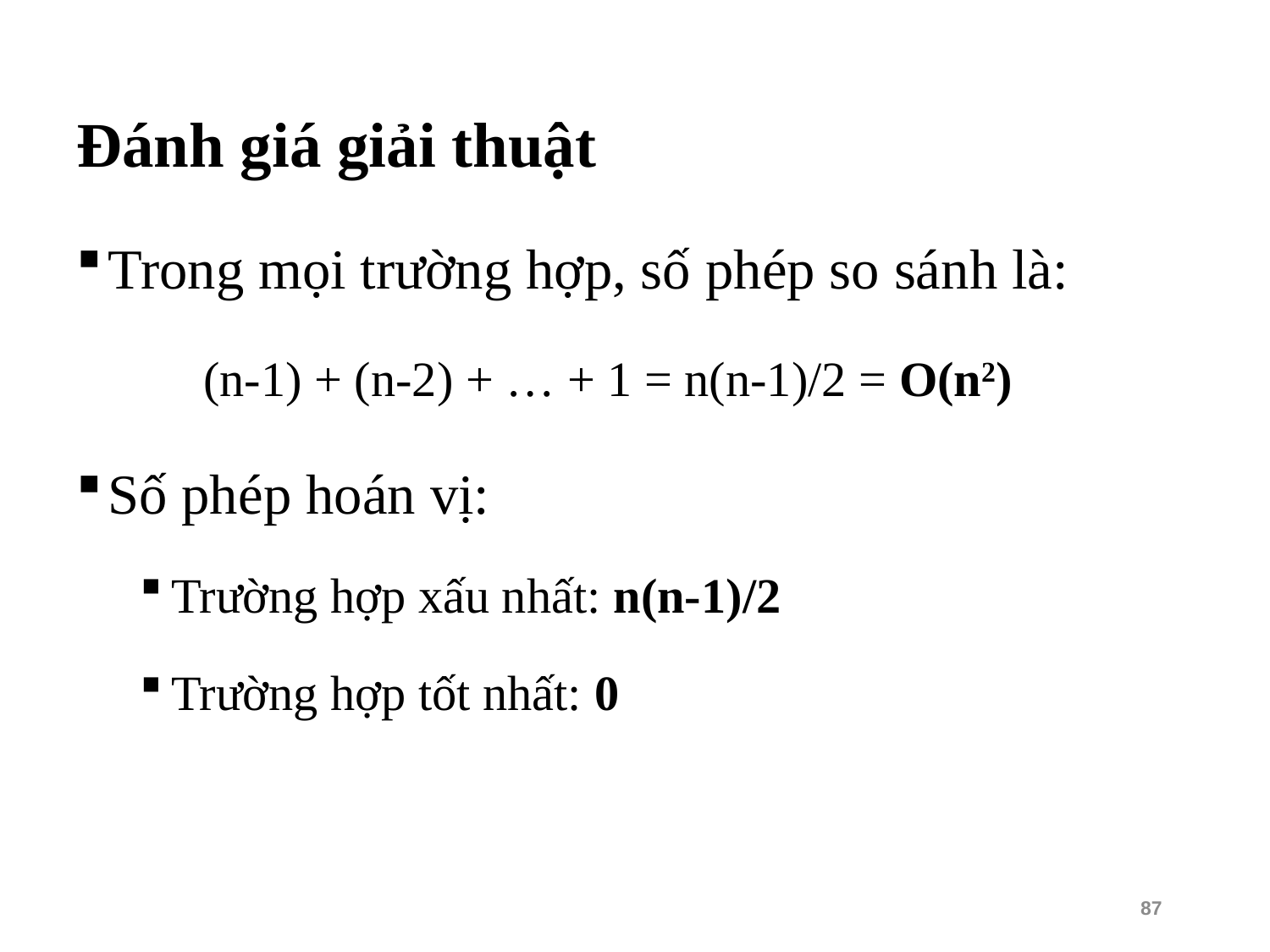

Đánh giá giải thuật
Trong mọi trường hợp, số phép so sánh là:
	(n-1) + (n-2) + … + 1 = n(n-1)/2 = O(n2)
Số phép hoán vị:
Trường hợp xấu nhất: n(n-1)/2
Trường hợp tốt nhất: 0

87